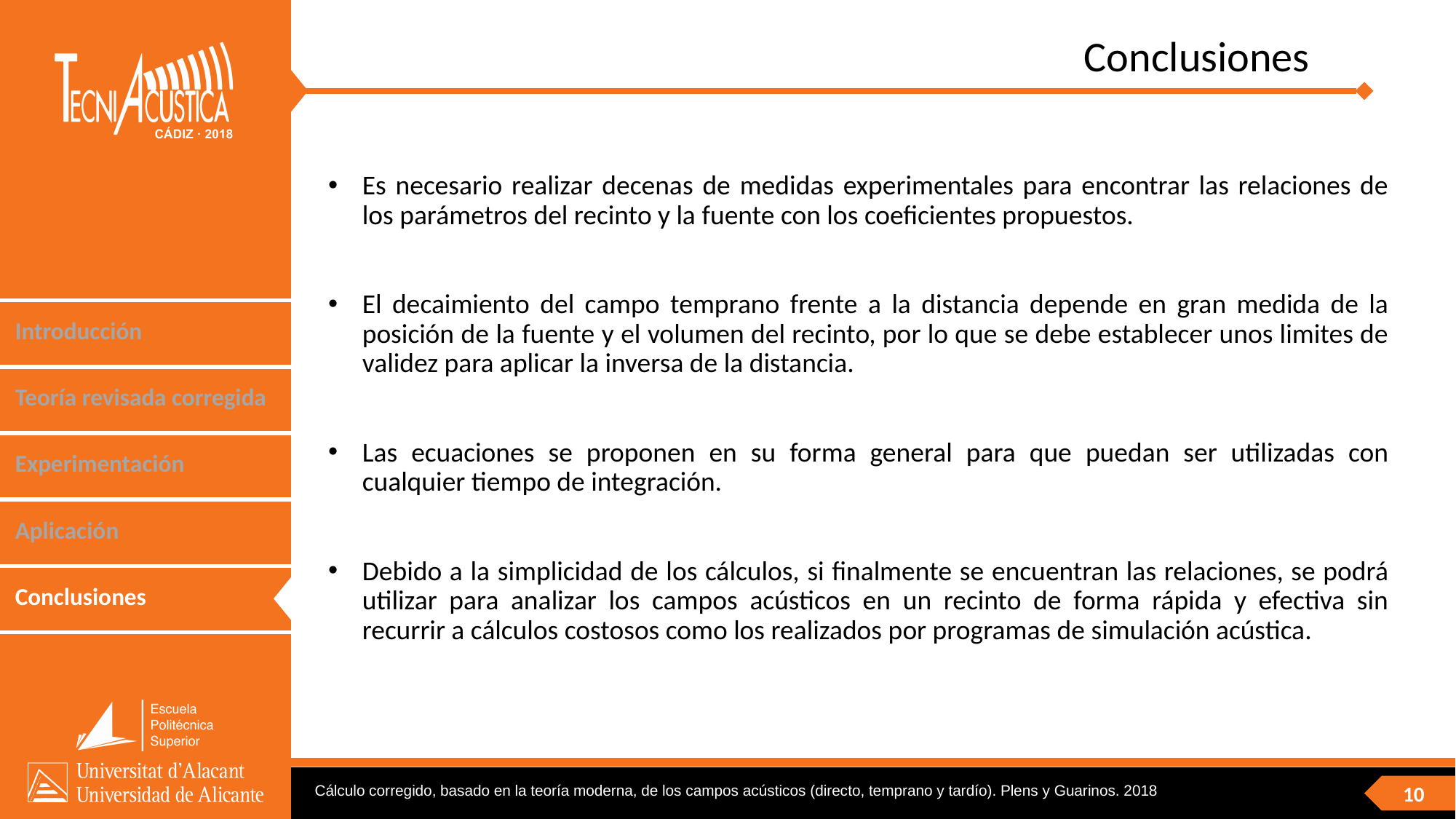

# Conclusiones

Es necesario realizar decenas de medidas experimentales para encontrar las relaciones de los parámetros del recinto y la fuente con los coeficientes propuestos.

El decaimiento del campo temprano frente a la distancia depende en gran medida de la posición de la fuente y el volumen del recinto, por lo que se debe establecer unos limites de validez para aplicar la inversa de la distancia.

Las ecuaciones se proponen en su forma general para que puedan ser utilizadas con cualquier tiempo de integración.

Debido a la simplicidad de los cálculos, si finalmente se encuentran las relaciones, se podrá utilizar para analizar los campos acústicos en un recinto de forma rápida y efectiva sin recurrir a cálculos costosos como los realizados por programas de simulación acústica.
Cálculo corregido, basado en la teoría moderna, de los campos acústicos (directo, temprano y tardío). Plens y Guarinos. 2018